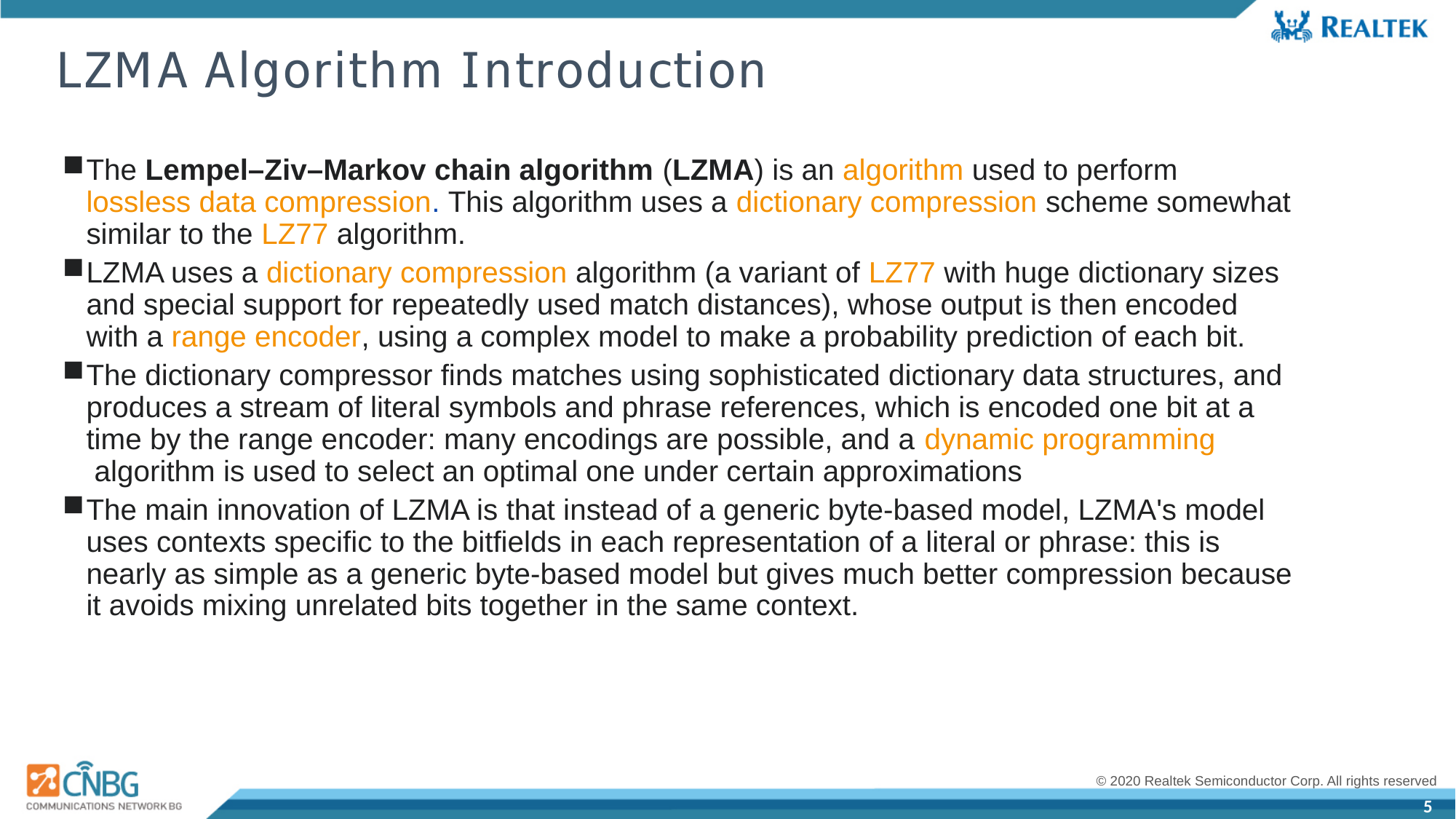

# LZMA Algorithm Introduction
The Lempel–Ziv–Markov chain algorithm (LZMA) is an algorithm used to perform lossless data compression. This algorithm uses a dictionary compression scheme somewhat similar to the LZ77 algorithm.
LZMA uses a dictionary compression algorithm (a variant of LZ77 with huge dictionary sizes and special support for repeatedly used match distances), whose output is then encoded with a range encoder, using a complex model to make a probability prediction of each bit.
The dictionary compressor finds matches using sophisticated dictionary data structures, and produces a stream of literal symbols and phrase references, which is encoded one bit at a time by the range encoder: many encodings are possible, and a dynamic programming algorithm is used to select an optimal one under certain approximations
The main innovation of LZMA is that instead of a generic byte-based model, LZMA's model uses contexts specific to the bitfields in each representation of a literal or phrase: this is nearly as simple as a generic byte-based model but gives much better compression because it avoids mixing unrelated bits together in the same context.

5